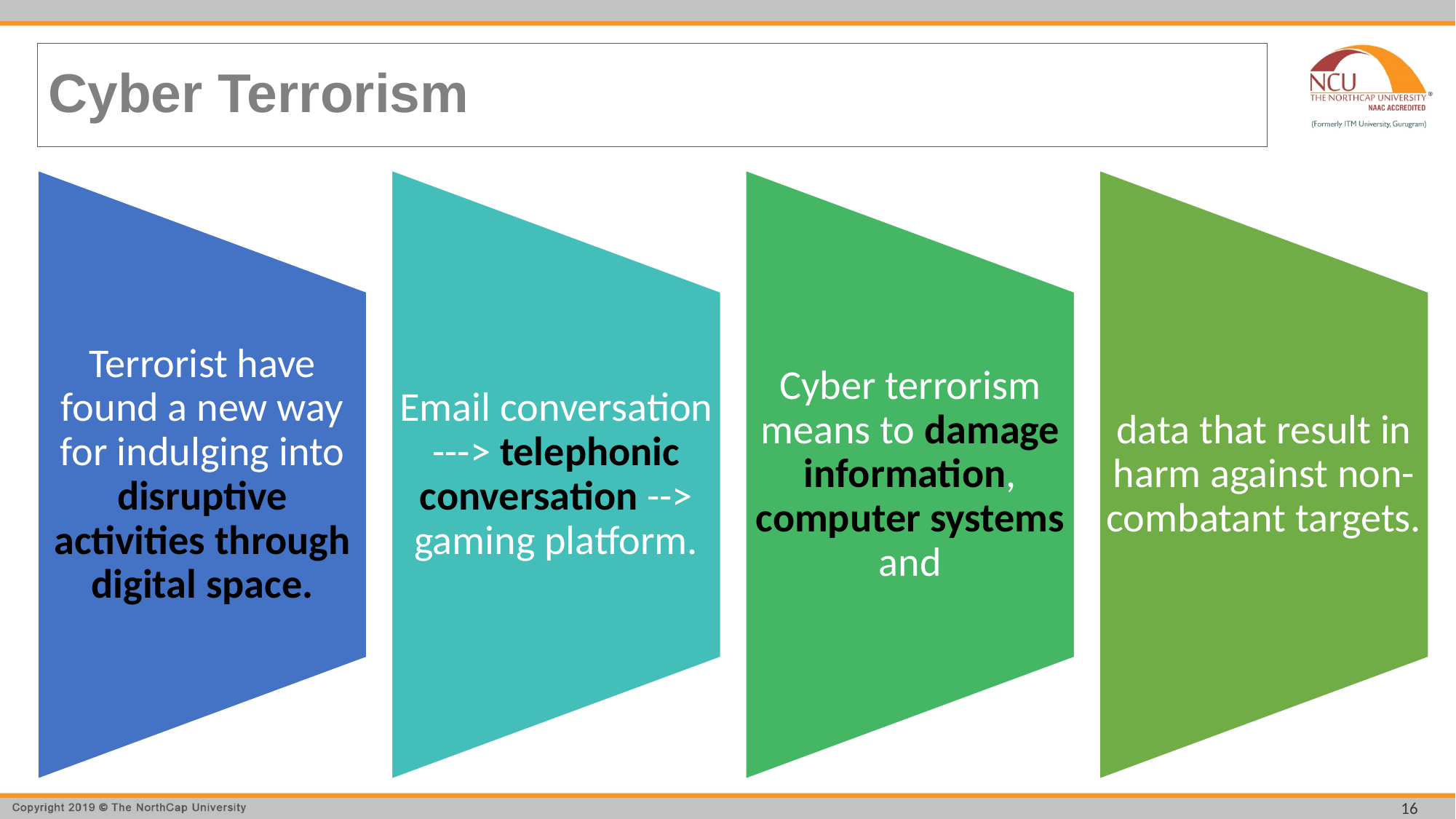

# Cyber Terrorism
Terrorist have found a new way for indulging into disruptive activities through digital space.
Email conversation ---> telephonic conversation --> gaming platform.
Cyber terrorism means to damage information, computer systems and
data that result in harm against non-combatant targets.
16